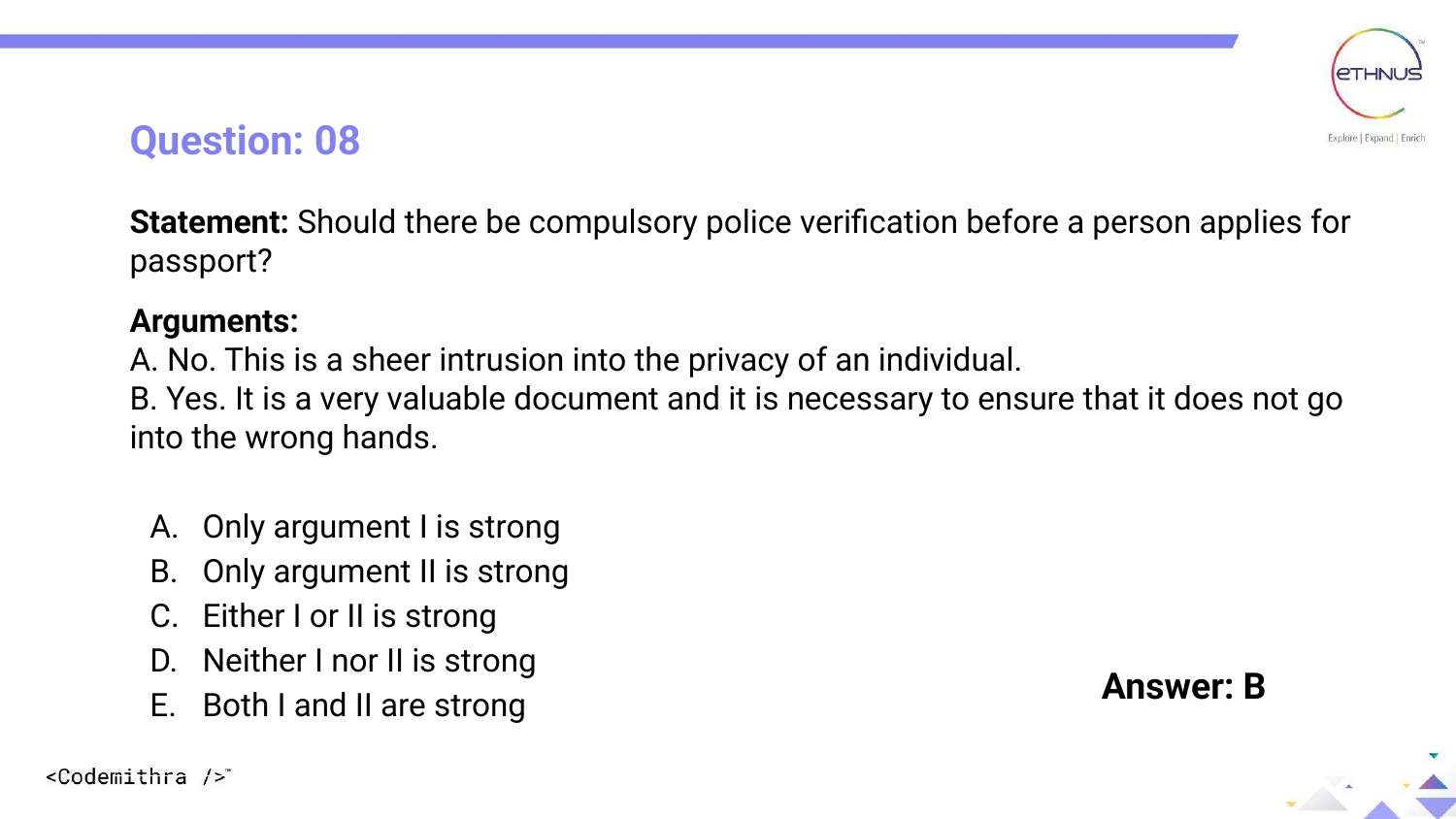

Question: 08
Statement: Should there be compulsory police verification before a person applies for passport?
Arguments:
A. No. This is a sheer intrusion into the privacy of an individual.
B. Yes. It is a very valuable document and it is necessary to ensure that it does not go into the wrong hands.

Only argument I is strong
Only argument II is strong
Either I or II is strong
Neither I nor II is strong
Both I and II are strong

Answer: B